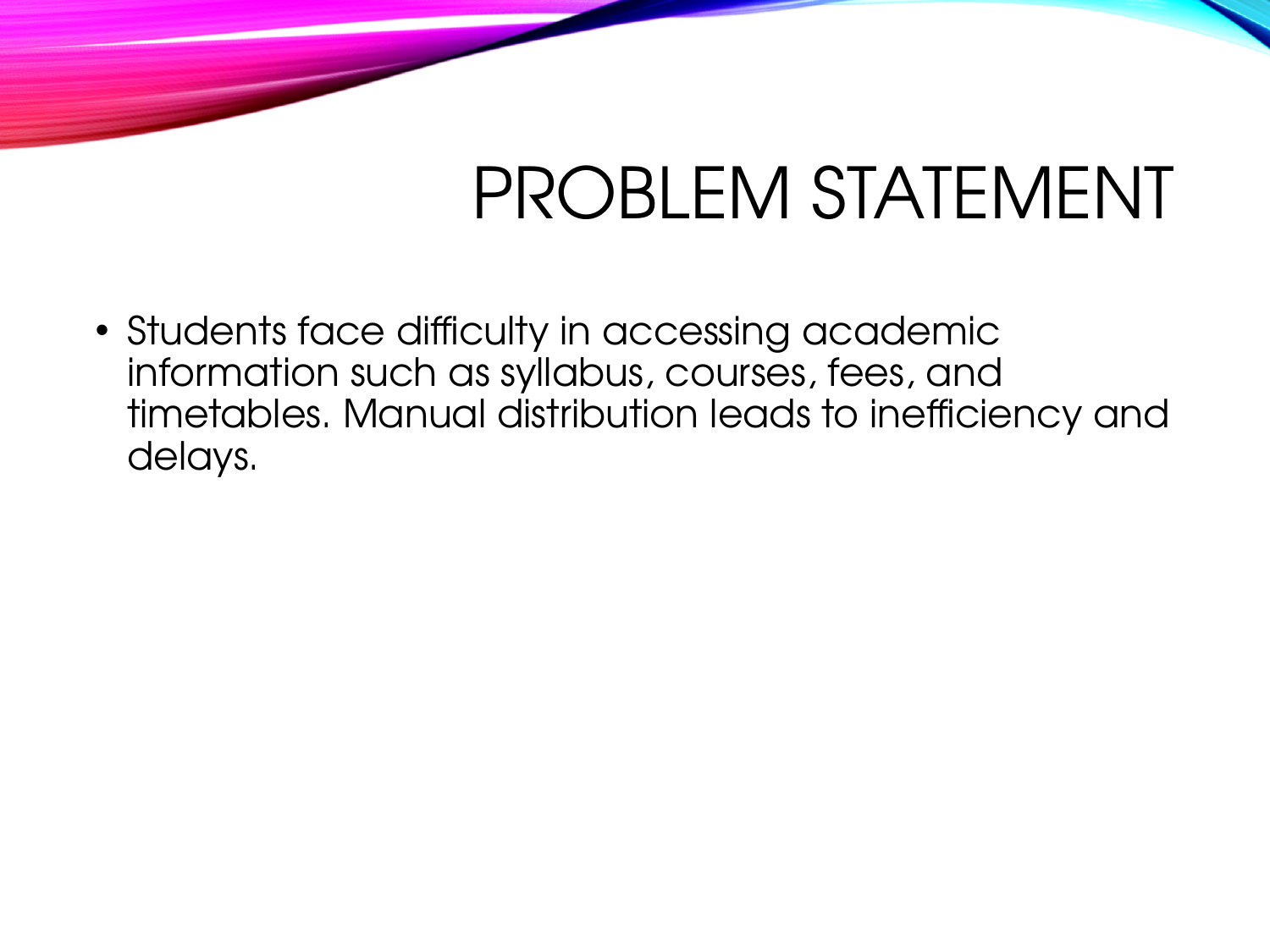

# Problem Statement
Students face difficulty in accessing academic information such as syllabus, courses, fees, and timetables. Manual distribution leads to inefficiency and delays.